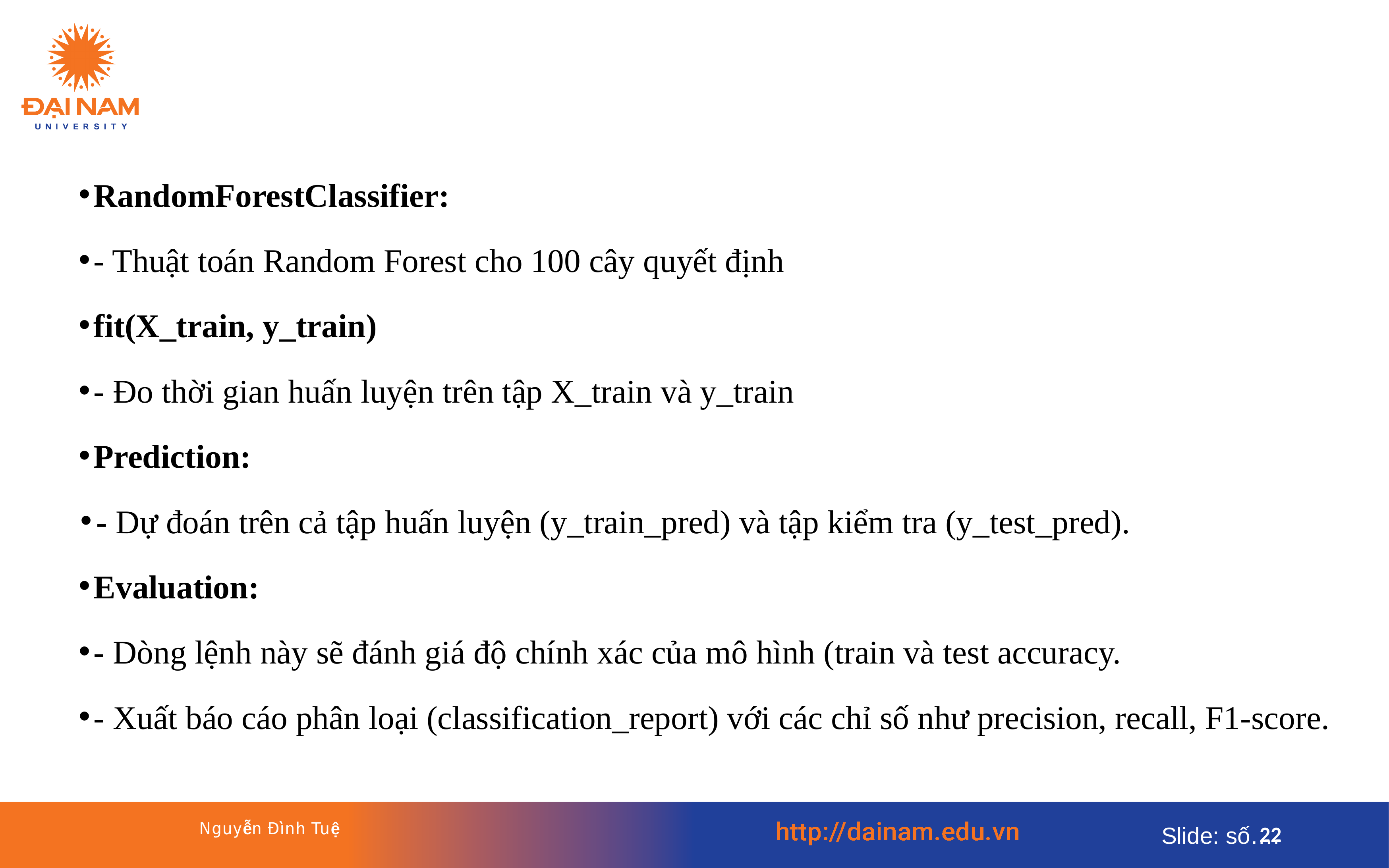

RandomForestClassifier:
- Thuật toán Random Forest cho 100 cây quyết định
fit(X_train, y_train)
- Đo thời gian huấn luyện trên tập X_train và y_train
Prediction:
- Dự đoán trên cả tập huấn luyện (y_train_pred) và tập kiểm tra (y_test_pred).
Evaluation:
- Dòng lệnh này sẽ đánh giá độ chính xác của mô hình (train và test accuracy.
- Xuất báo cáo phân loại (classification_report) với các chỉ số như precision, recall, F1-score.

Nguyễn Đình Tuệ
22